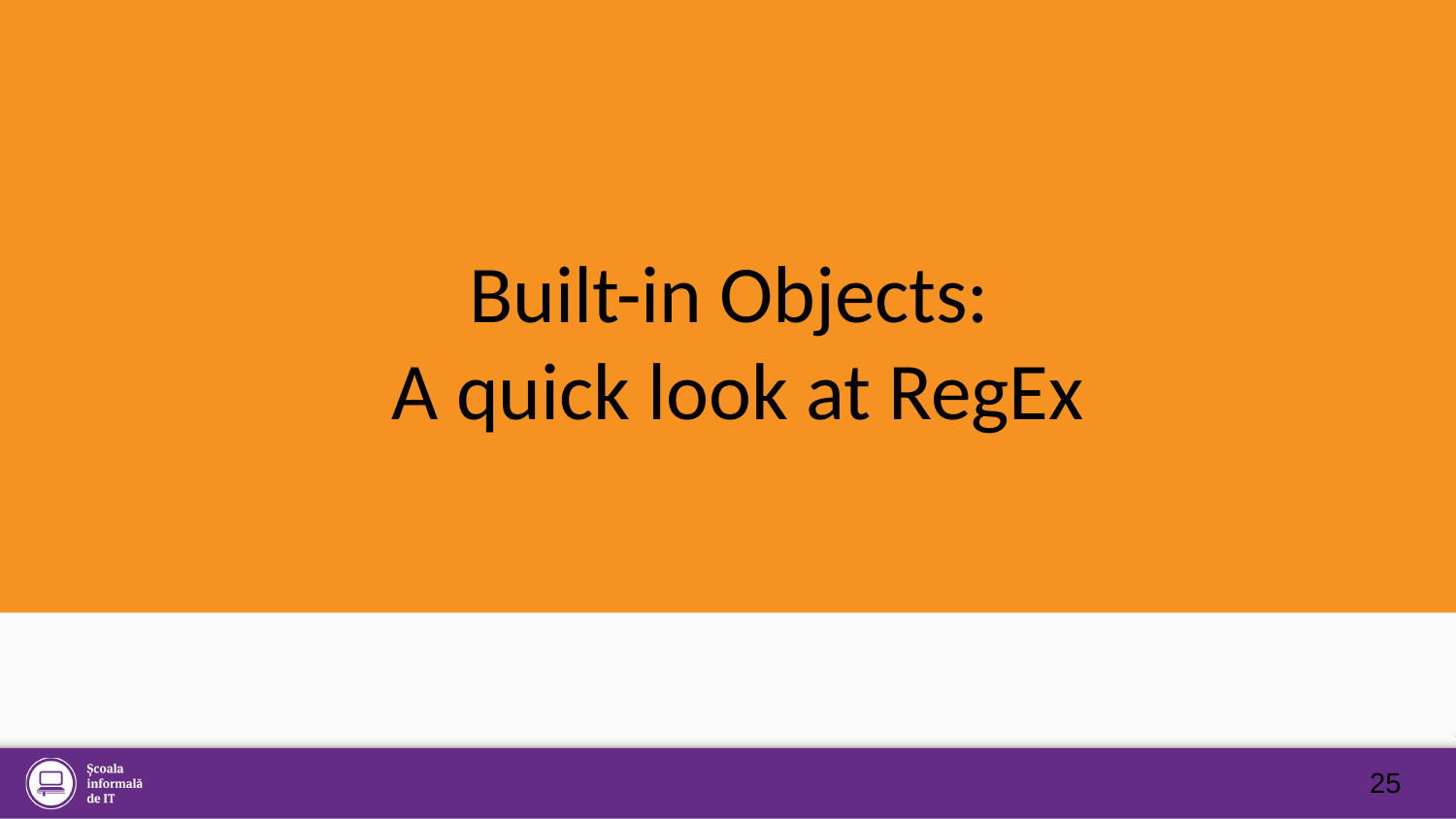

# Built-in Objects: A quick look at RegEx

25